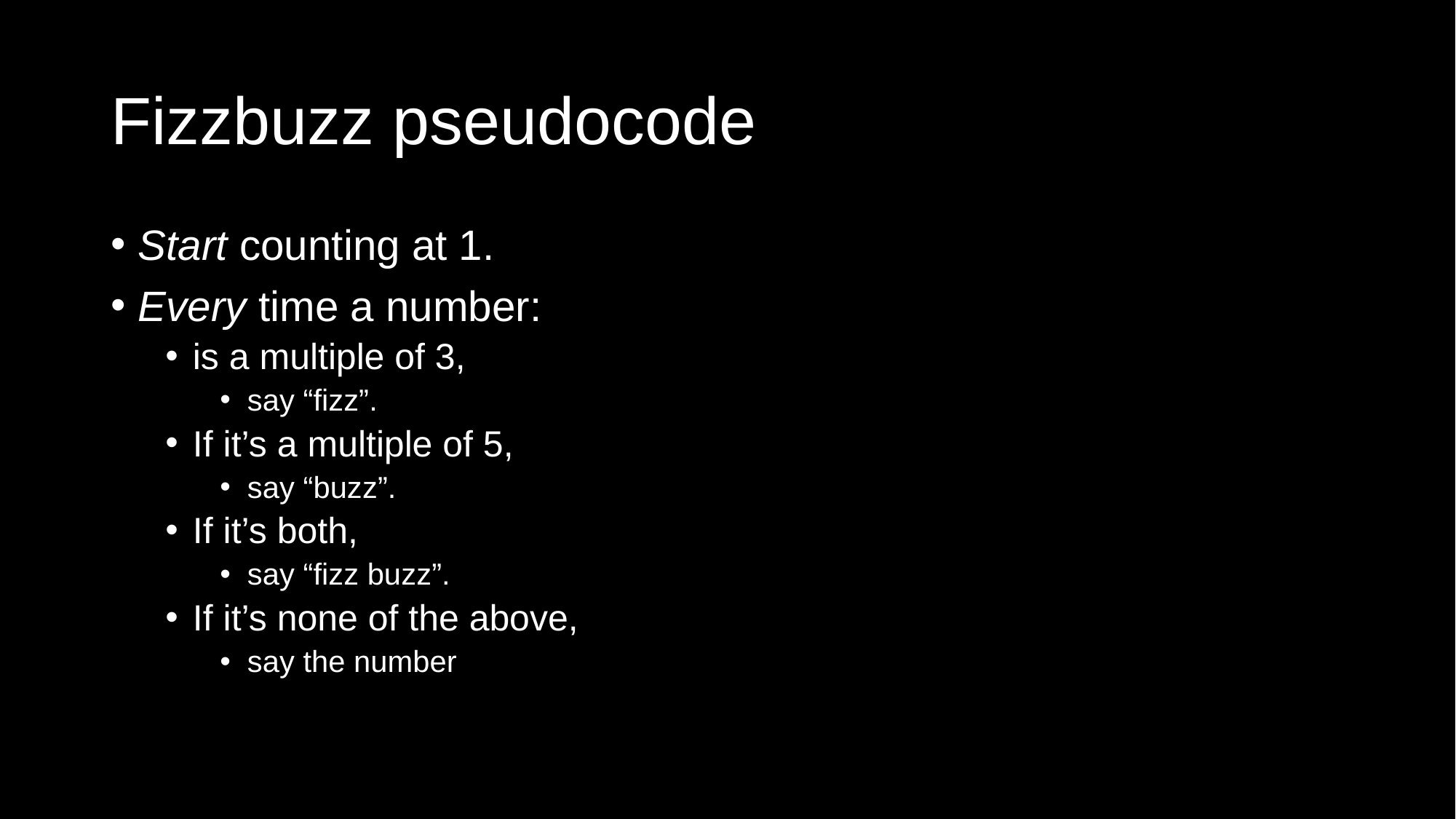

# Fizzbuzz pseudocode
Start counting at 1.
Every time a number:
is a multiple of 3,
say “fizz”.
If it’s a multiple of 5,
say “buzz”.
If it’s both,
say “fizz buzz”.
If it’s none of the above,
say the number